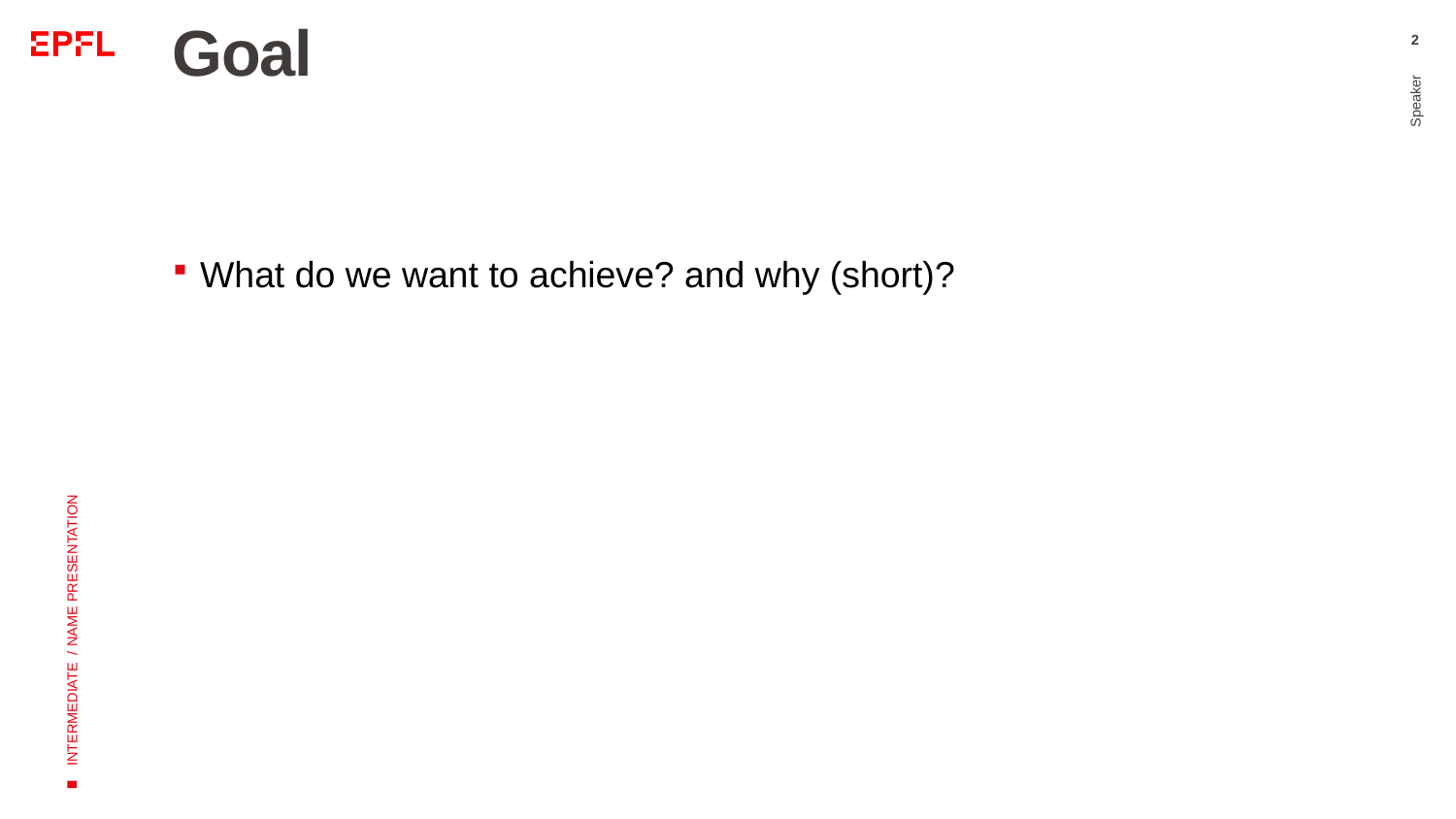

# Goal
2
What do we want to achieve? and why (short)?

Speaker
INTERMEDIATE  / NAME PRESENTATION